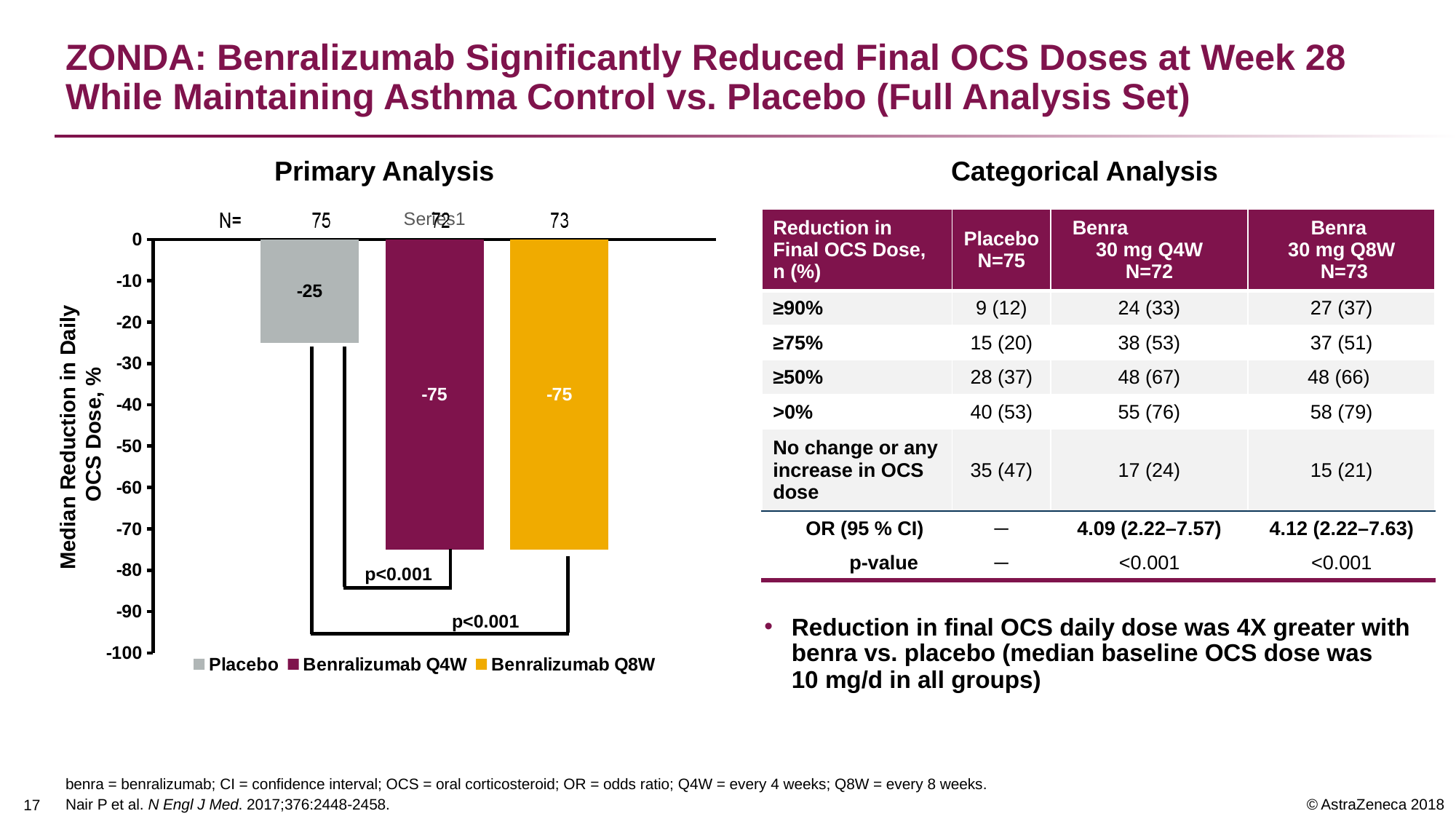

# ZONDA: Benralizumab Significantly Reduced Final OCS Doses at Week 28 While Maintaining Asthma Control vs. Placebo (Full Analysis Set)
Primary Analysis
Categorical Analysis

### Chart

| Category | Placebo | Benralizumab Q4W | Benralizumab Q8W |
|---|---|---|---|
|  | -25.0 | -75.0 | -75.0 |
p<0.001
p<0.001
| Reduction in Final OCS Dose, n (%) | PlaceboN=75 | Benra 30 mg Q4W N=72 | Benra 30 mg Q8W N=73 |
| --- | --- | --- | --- |
| ≥90% | 9 (12) | 24 (33) | 27 (37) |
| ≥75% | 15 (20) | 38 (53) | 37 (51) |
| ≥50% | 28 (37) | 48 (67) | 48 (66) |
| >0% | 40 (53) | 55 (76) | 58 (79) |
| No change or any increase in OCS dose | 35 (47) | 17 (24) | 15 (21) |
| OR (95 % CI) | ─ | 4.09 (2.22–7.57) | 4.12 (2.22–7.63) |
| p-value | ─ | <0.001 | <0.001 |
Median Reduction in Daily
OCS Dose, %

Reduction in final OCS daily dose was 4X greater with benra vs. placebo (median baseline OCS dose was    10 mg/d in all groups)
benra = benralizumab; CI = confidence interval; OCS = oral corticosteroid; OR = odds ratio; Q4W = every 4 weeks; Q8W = every 8 weeks.
Nair P et al. N Engl J Med. 2017;376:2448-2458.
17